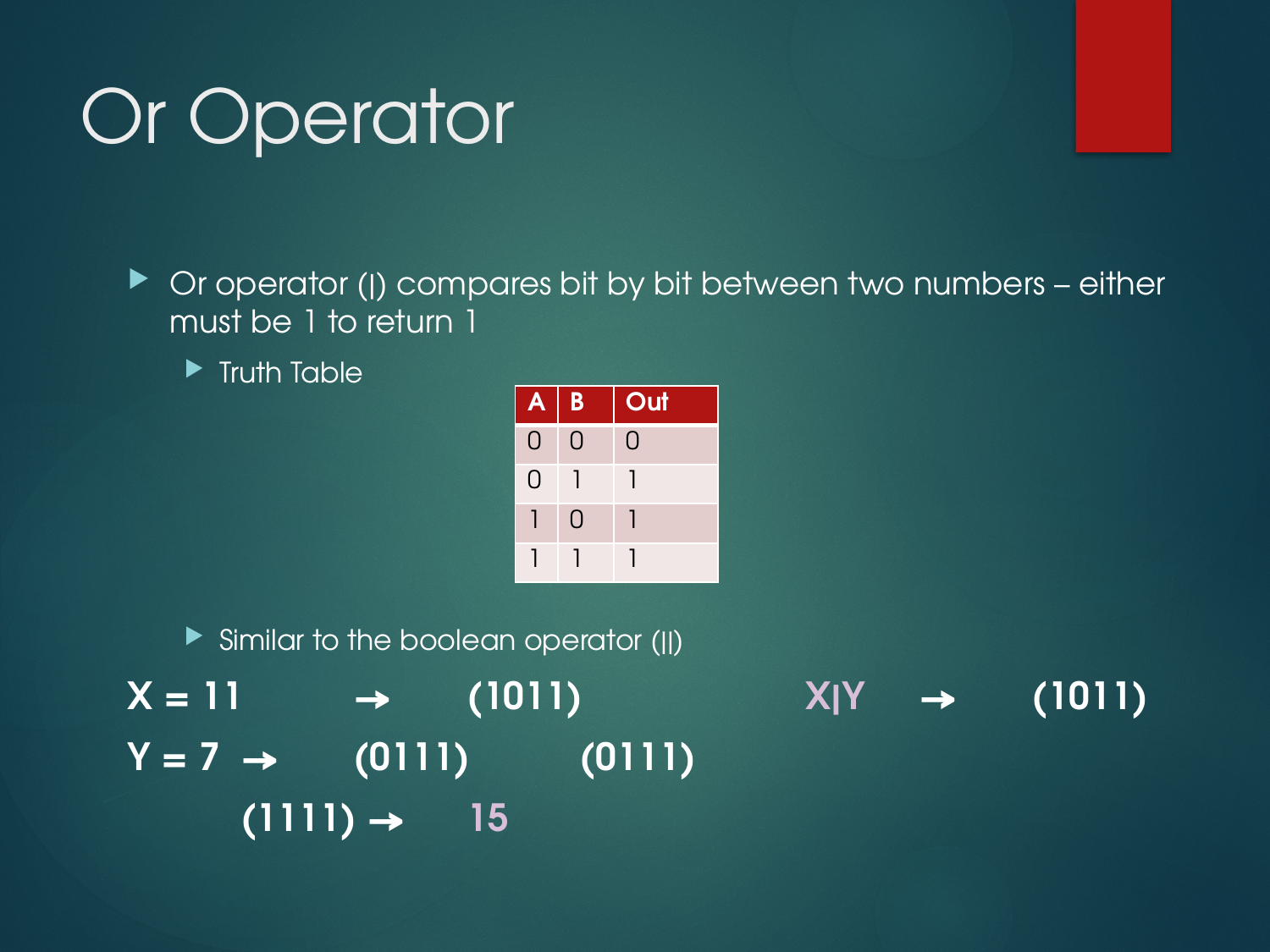

# Or Operator
Or operator (|) compares bit by bit between two numbers – either must be 1 to return 1
Truth Table

Similar to the boolean operator (||)
X = 11 	→		(1011)		X|Y 	→	(1011)
Y = 7		→		(0111)					(0111)
												(1111) →		15

| A | B | Out |
| --- | --- | --- |
| 0 | 0 | 0 |
| 0 | 1 | 1 |
| 1 | 0 | 1 |
| 1 | 1 | 1 |